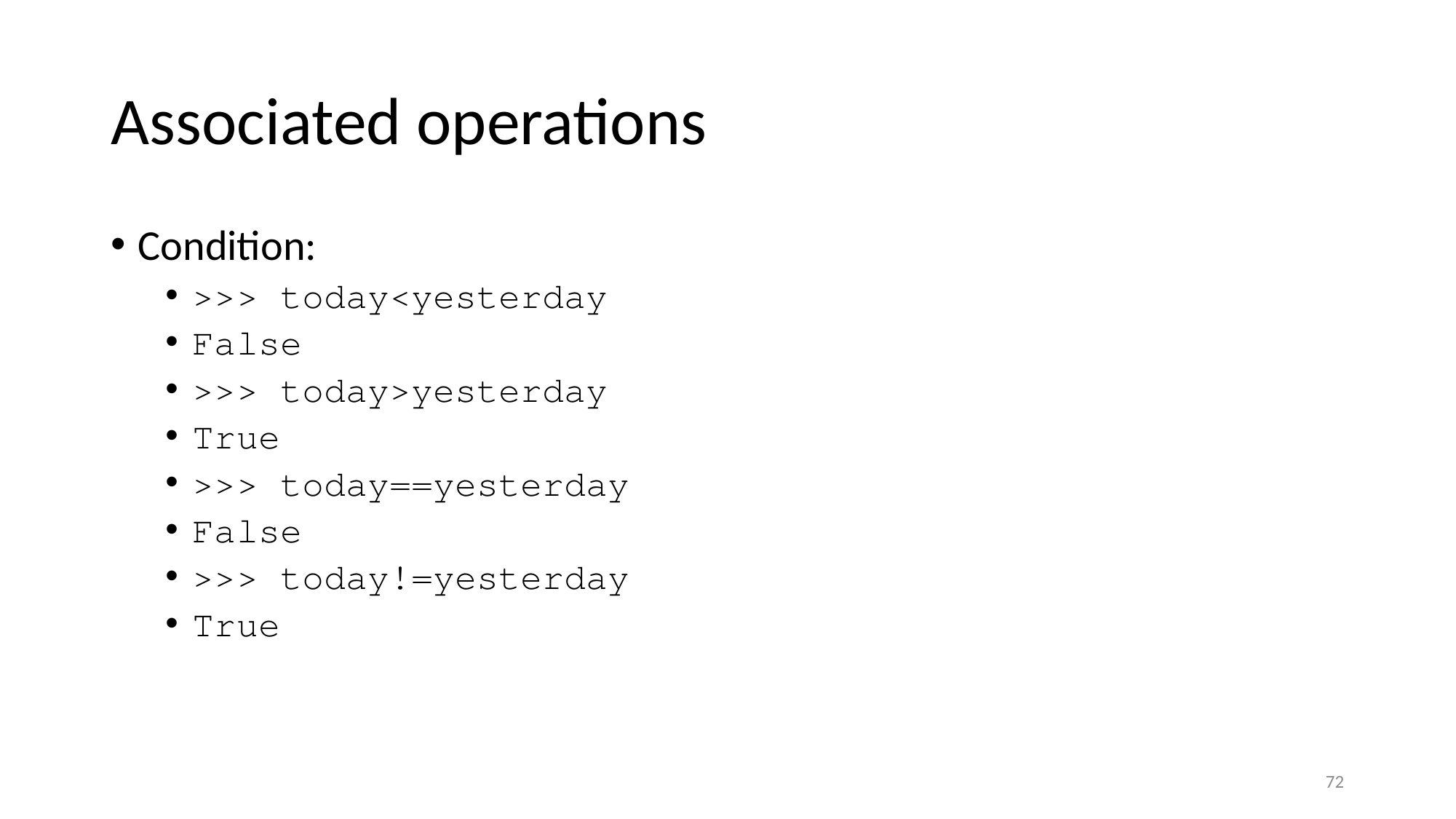

# Associated operations
Condition:
>>> today<yesterday
False
>>> today>yesterday
True
>>> today==yesterday
False
>>> today!=yesterday
True

72